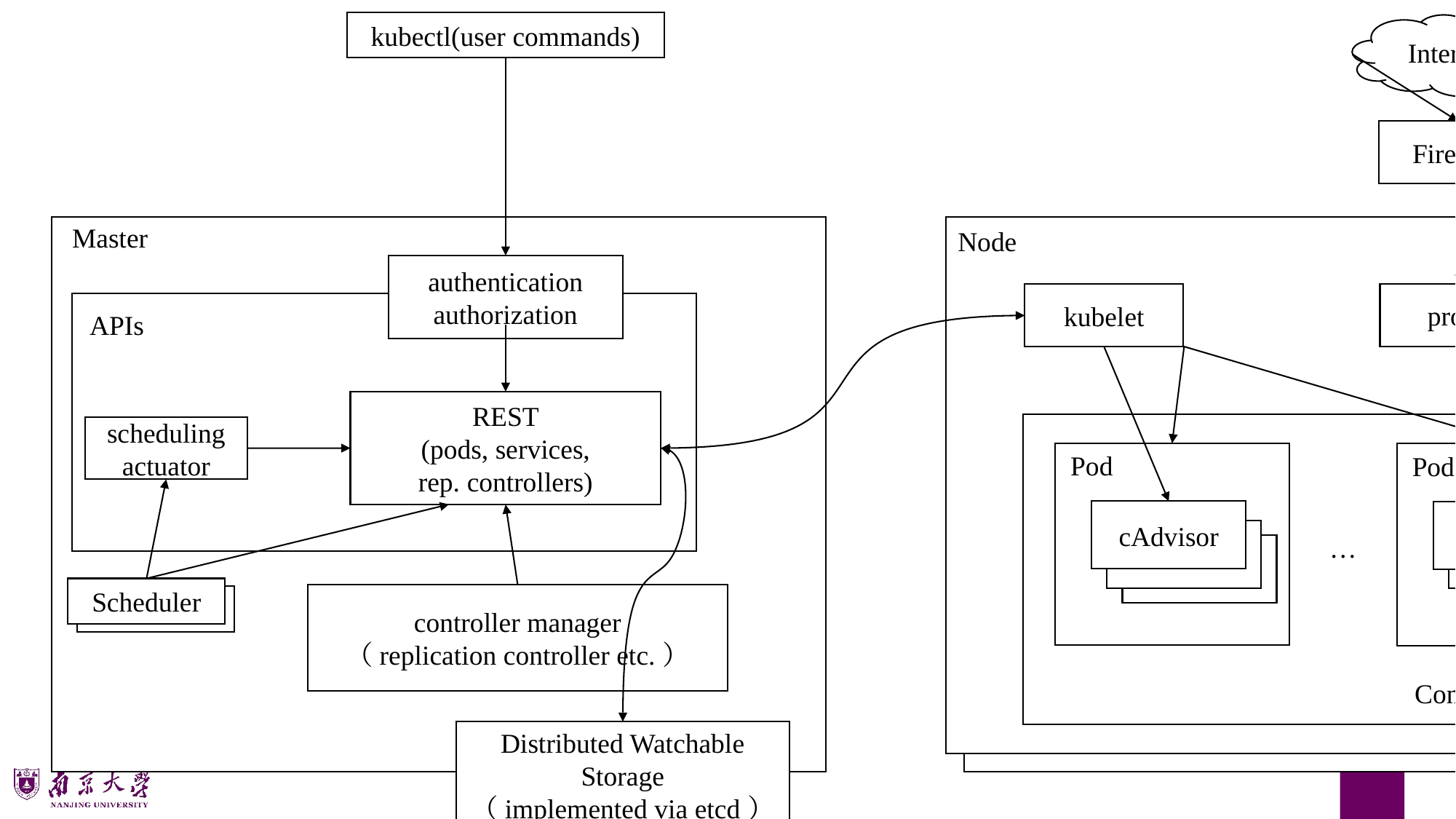

kubectl(user commands)
Internet
Firewall
Master

Node

authentication
authorization
proxy
kubelet

APIs
REST
(pods, services,
rep. controllers)

scheduling
actuator

Pod
cAdvisor

Pod
container

…
Scheduler
Scheduler
controller manager
（replication controller etc.）
Container Runtime
Distributed Watchable
Storage
（implemented via etcd）